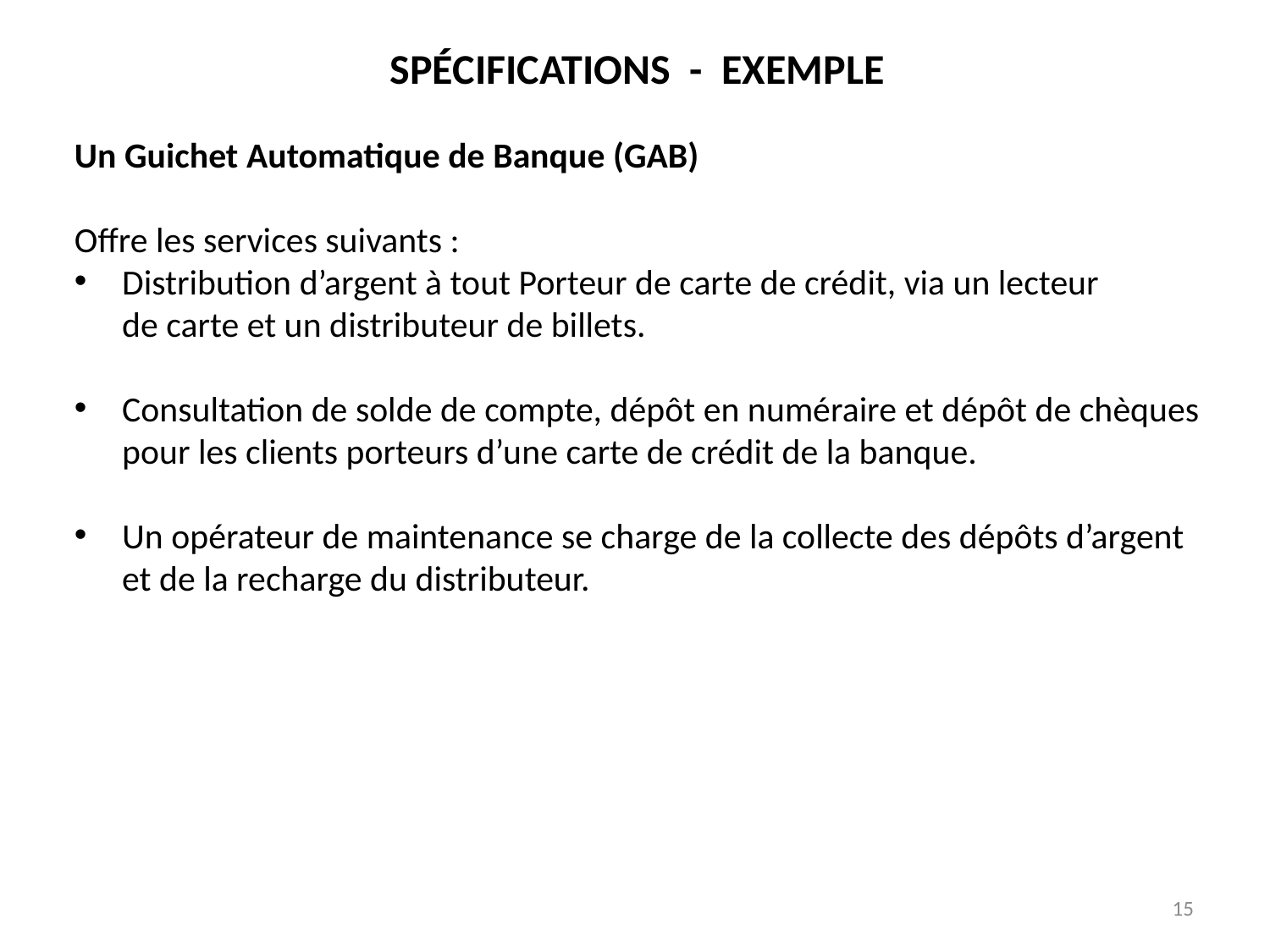

SPÉCIFICATIONS  -  EXEMPLE
Un Guichet Automatique de Banque (GAB)

Offre les services suivants :
Distribution d’argent à tout Porteur de carte de crédit, via un lecteur
de carte et un distributeur de billets.
Consultation de solde de compte, dépôt en numéraire et dépôt de chèques
pour les clients porteurs d’une carte de crédit de la banque.
Un opérateur de maintenance se charge de la collecte des dépôts d’argent
et de la recharge du distributeur.

15